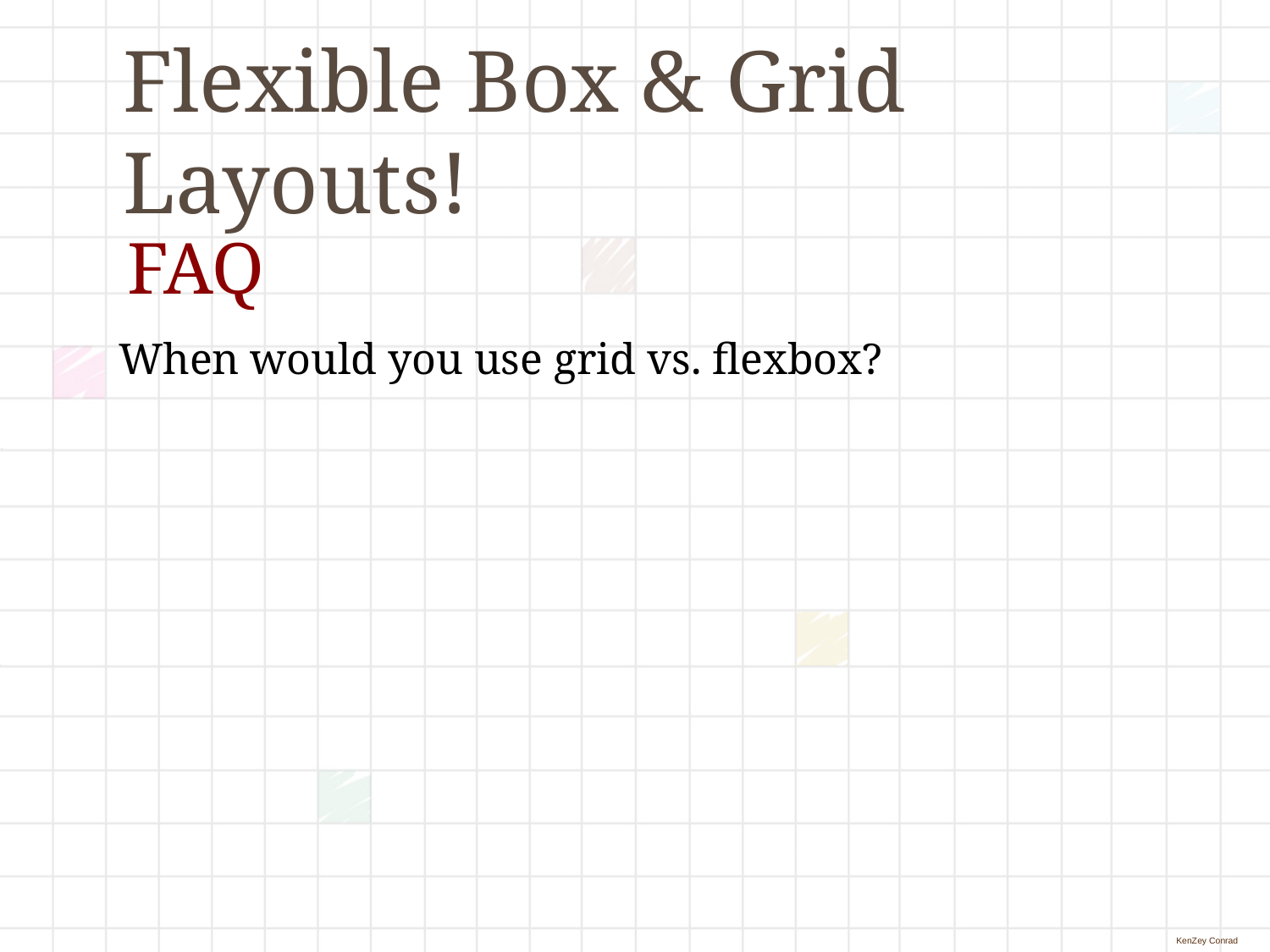

# Flexible Box & Grid Layouts!

FAQ

When would you use grid vs. flexbox?